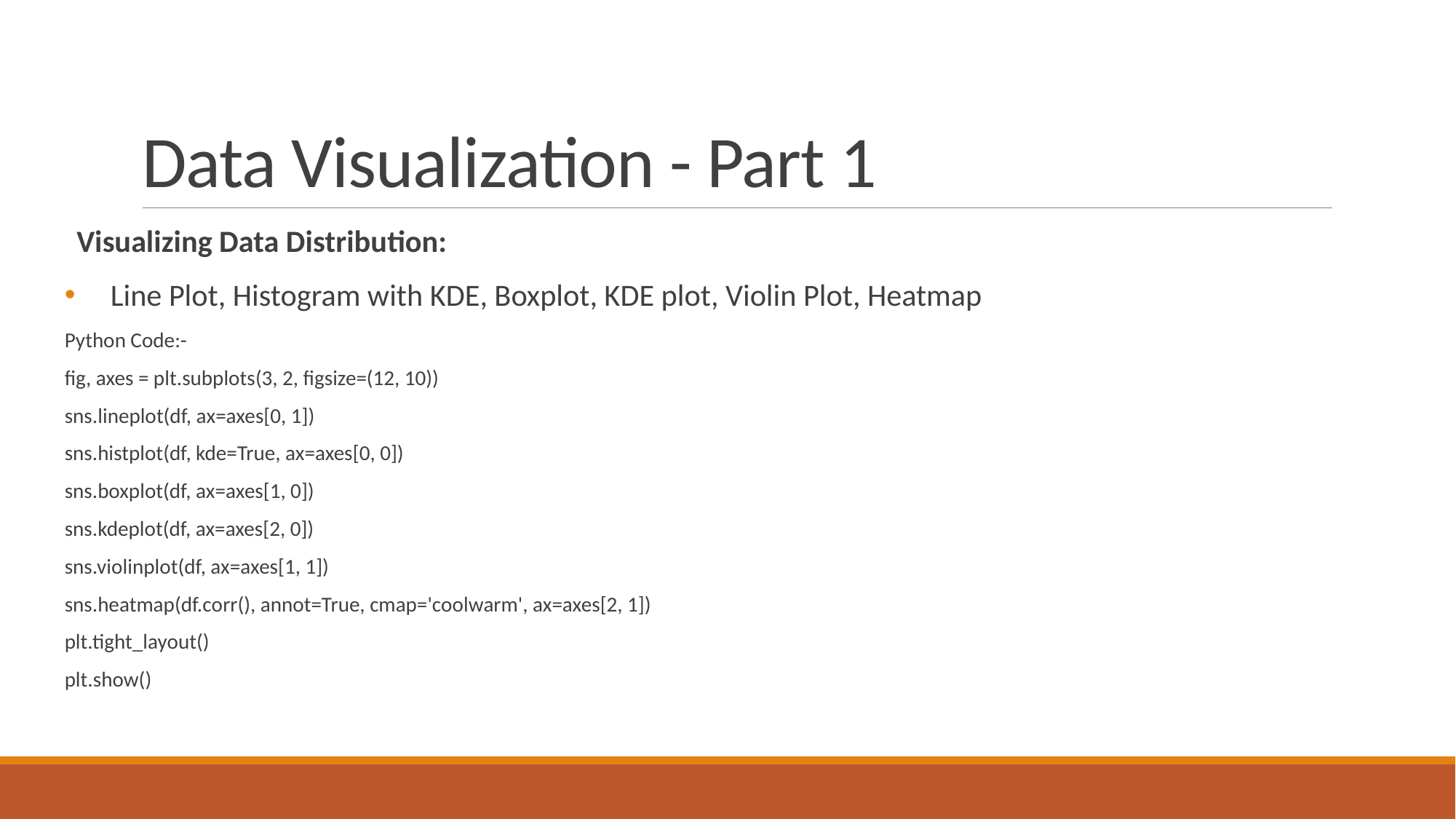

# Data Visualization - Part 1
Visualizing Data Distribution:
Line Plot, Histogram with KDE, Boxplot, KDE plot, Violin Plot, Heatmap
Python Code:-
fig, axes = plt.subplots(3, 2, figsize=(12, 10))
sns.lineplot(df, ax=axes[0, 1])
sns.histplot(df, kde=True, ax=axes[0, 0])
sns.boxplot(df, ax=axes[1, 0])
sns.kdeplot(df, ax=axes[2, 0])
sns.violinplot(df, ax=axes[1, 1])
sns.heatmap(df.corr(), annot=True, cmap='coolwarm', ax=axes[2, 1])
plt.tight_layout()
plt.show()